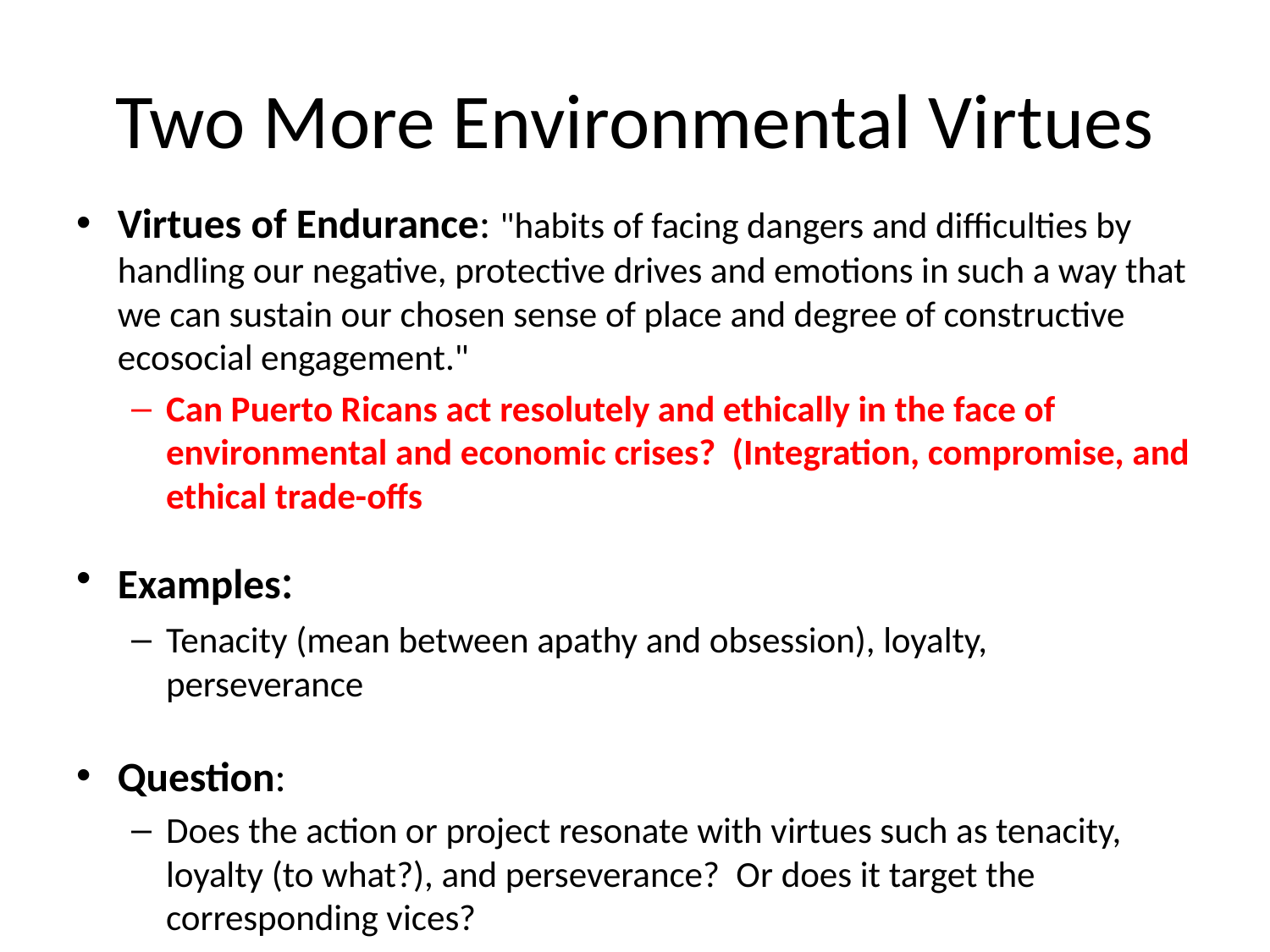

# Two More Environmental Virtues
Virtues of Endurance: "habits of facing dangers and difficulties by handling our negative, protective drives and emotions in such a way that we can sustain our chosen sense of place and degree of constructive ecosocial engagement."
Can Puerto Ricans act resolutely and ethically in the face of environmental and economic crises?  (Integration, compromise, and ethical trade-offs

Examples:
Tenacity (mean between apathy and obsession), loyalty, perseverance

Question:
Does the action or project resonate with virtues such as tenacity, loyalty (to what?), and perseverance?  Or does it target the corresponding vices?